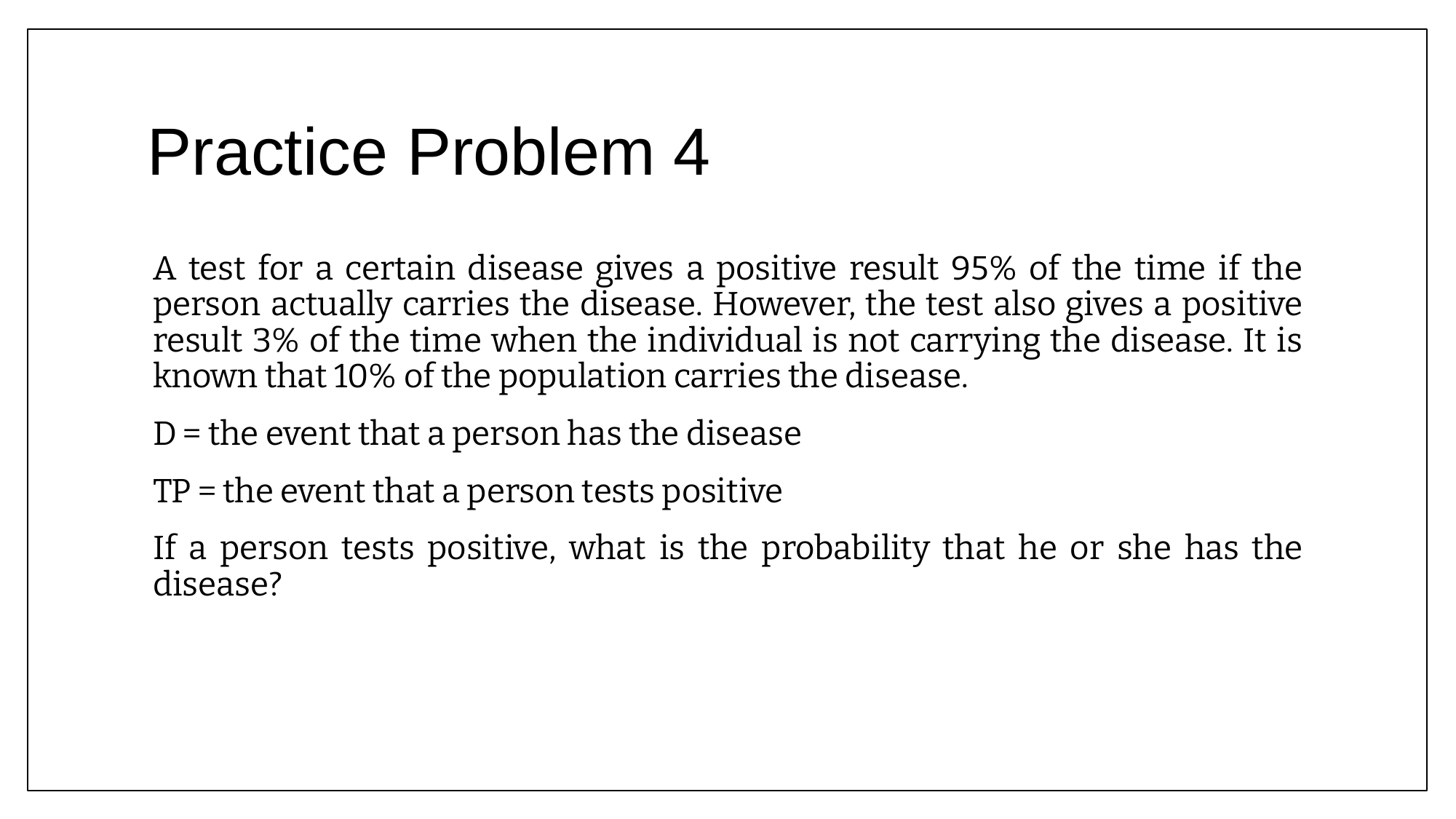

# Practice Problem 4
A test for a certain disease gives a positive result 95% of the time if the person actually carries the disease. However, the test also gives a positive result 3% of the time when the individual is not carrying the disease. It is known that 10% of the population carries the disease.
D = the event that a person has the disease
TP = the event that a person tests positive
If a person tests positive, what is the probability that he or she has the disease?